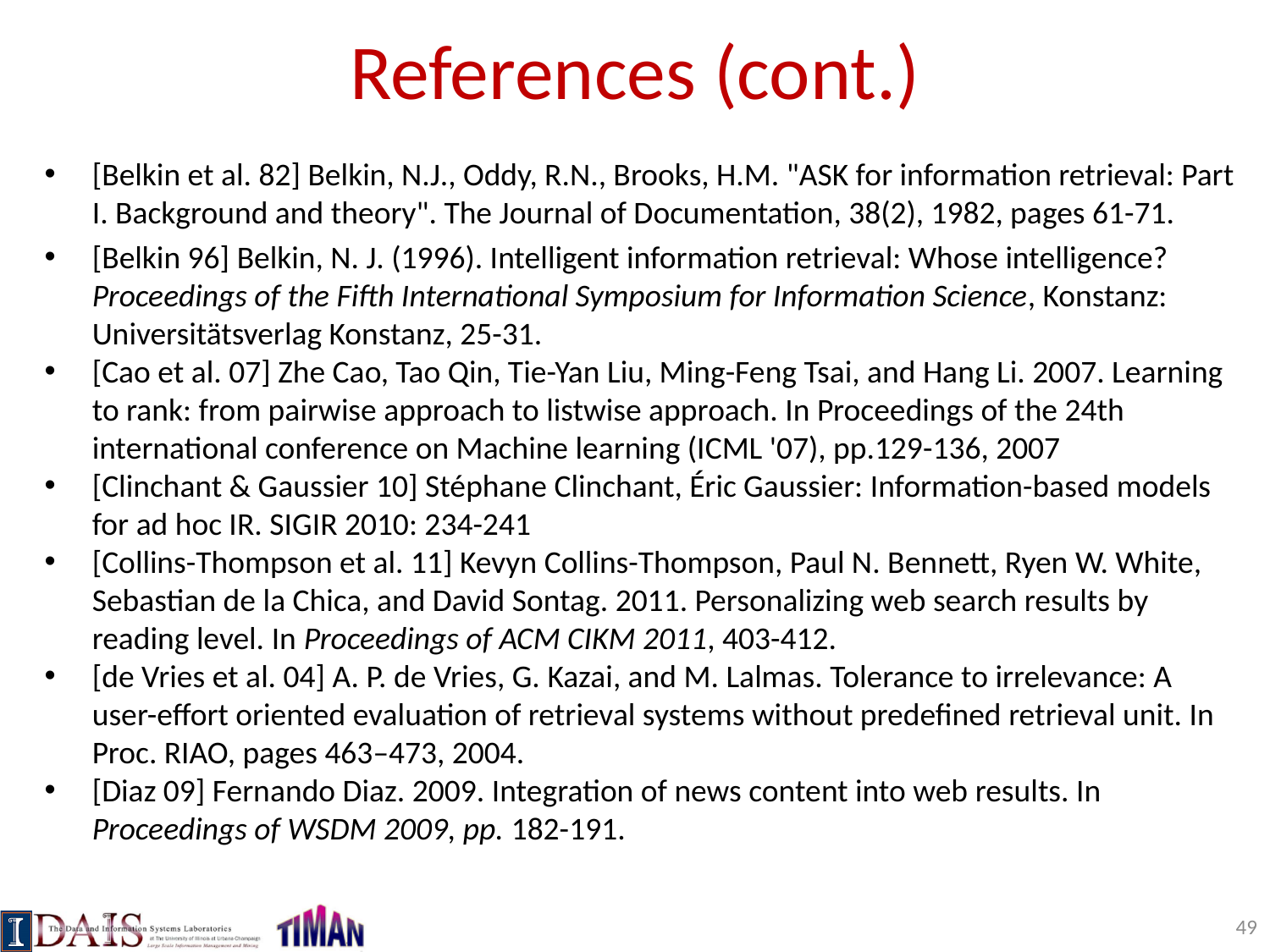

# References (cont.)
[Belkin et al. 82] Belkin, N.J., Oddy, R.N., Brooks, H.M. "ASK for information retrieval: Part I. Background and theory". The Journal of Documentation, 38(2), 1982, pages 61-71.
[Belkin 96] Belkin, N. J. (1996). Intelligent information retrieval: Whose intelligence? Proceedings of the Fifth International Symposium for Information Science, Konstanz: Universitätsverlag Konstanz, 25-31.
[Cao et al. 07] Zhe Cao, Tao Qin, Tie-Yan Liu, Ming-Feng Tsai, and Hang Li. 2007. Learning to rank: from pairwise approach to listwise approach. In Proceedings of the 24th international conference on Machine learning (ICML '07), pp.129-136, 2007
[Clinchant & Gaussier 10] Stéphane Clinchant, Éric Gaussier: Information-based models for ad hoc IR. SIGIR 2010: 234-241
[Collins-Thompson et al. 11] Kevyn Collins-Thompson, Paul N. Bennett, Ryen W. White, Sebastian de la Chica, and David Sontag. 2011. Personalizing web search results by reading level. In Proceedings of ACM CIKM 2011, 403-412.
[de Vries et al. 04] A. P. de Vries, G. Kazai, and M. Lalmas. Tolerance to irrelevance: A user-effort oriented evaluation of retrieval systems without predefined retrieval unit. In Proc. RIAO, pages 463–473, 2004.
[Diaz 09] Fernando Diaz. 2009. Integration of news content into web results. In Proceedings of WSDM 2009, pp. 182-191.
49